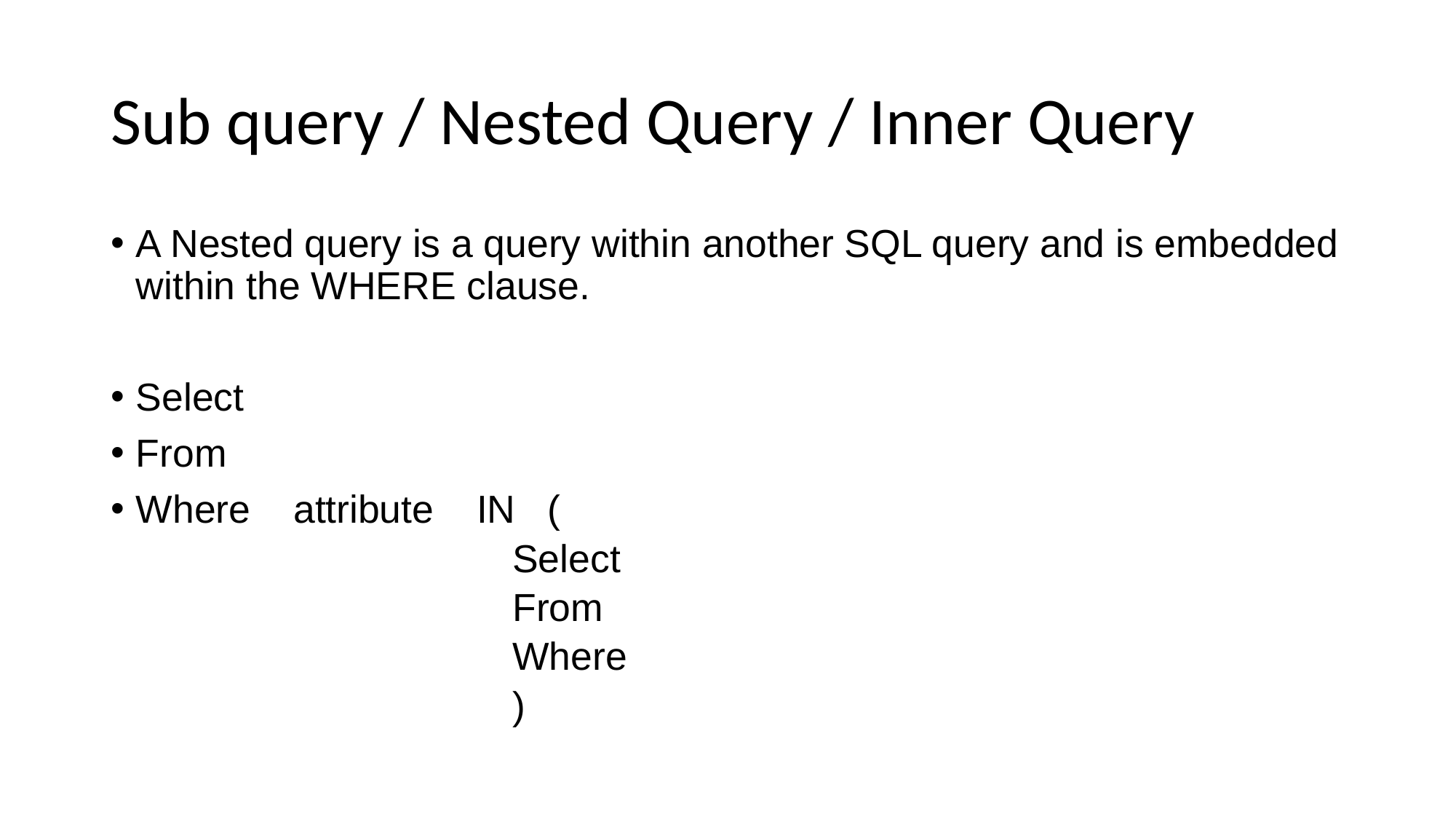

# Sub query / Nested Query / Inner Query
A Nested query is a query within another SQL query and is embedded within the WHERE clause.

Select
From
Where    attribute    IN   (
	Select
	From
	Where
)